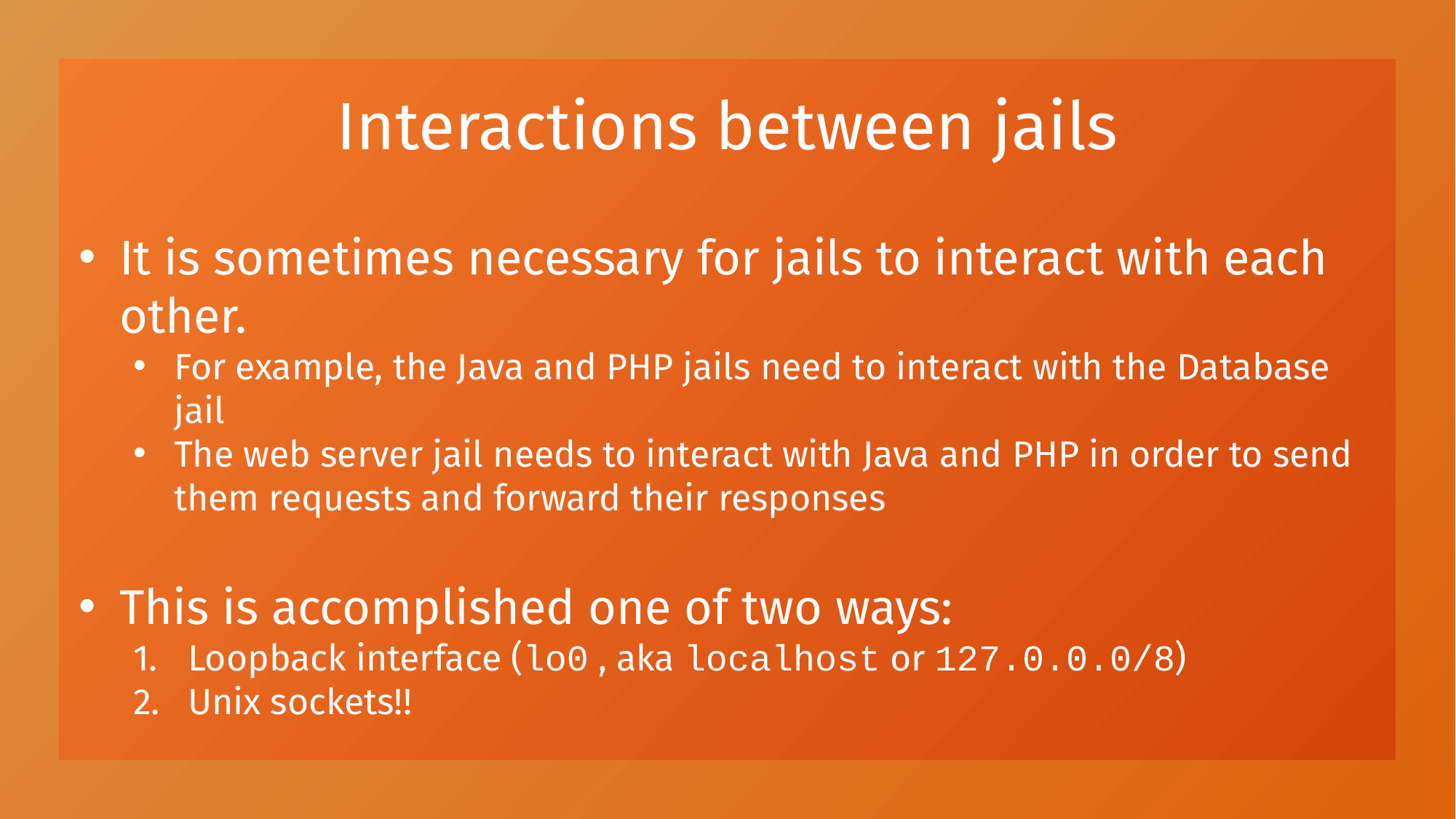

# Interactions between jails
It is sometimes necessary for jails to interact with each other.
For example, the Java and PHP jails need to interact with the Database jail
The web server jail needs to interact with Java and PHP in order to send them requests and forward their responses

This is accomplished one of two ways:
Loopback interface (lo0 , aka localhost or 127.0.0.0/8)
Unix sockets!!